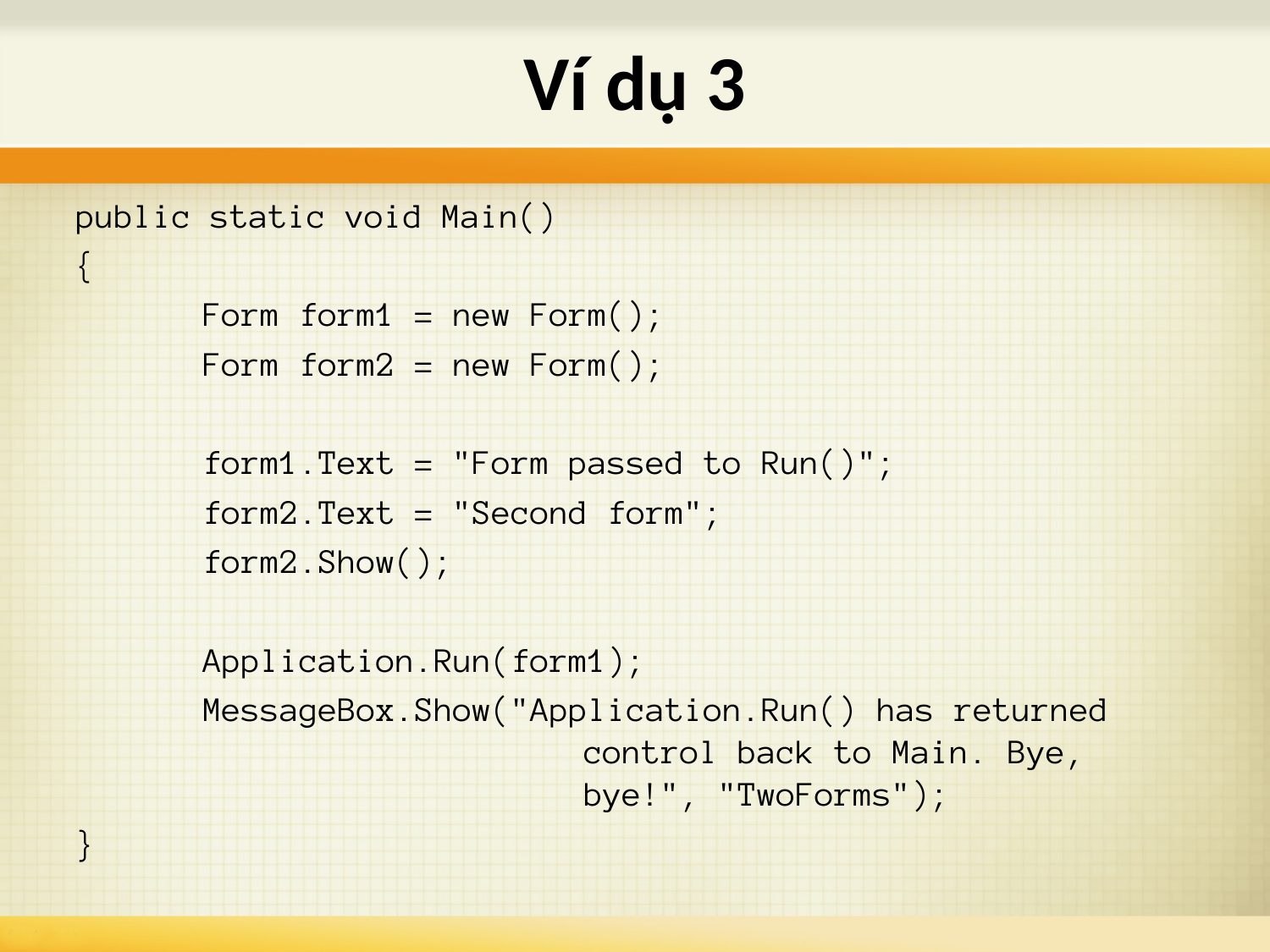

# Ví dụ 3
public static void Main()
{
	Form form1 = new Form();
	Form form2 = new Form();

	form1.Text = "Form passed to Run()";
	form2.Text = "Second form";
	form2.Show();

	Application.Run(form1);
	MessageBox.Show("Application.Run() has returned 				control back to Main. Bye, 				bye!", "TwoForms");
}